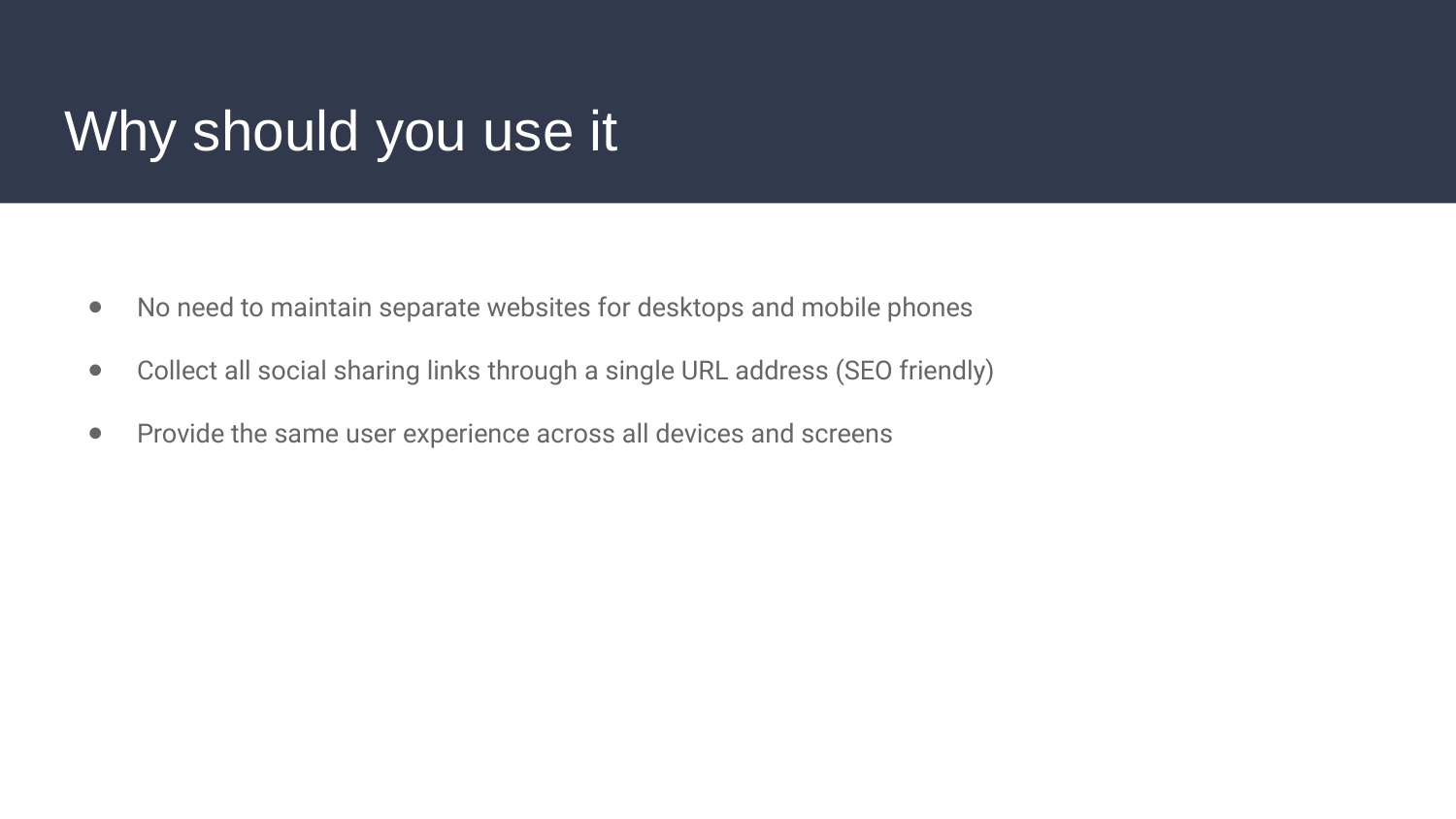

# Why should you use it
No need to maintain separate websites for desktops and mobile phones
Collect all social sharing links through a single URL address (SEO friendly)
Provide the same user experience across all devices and screens